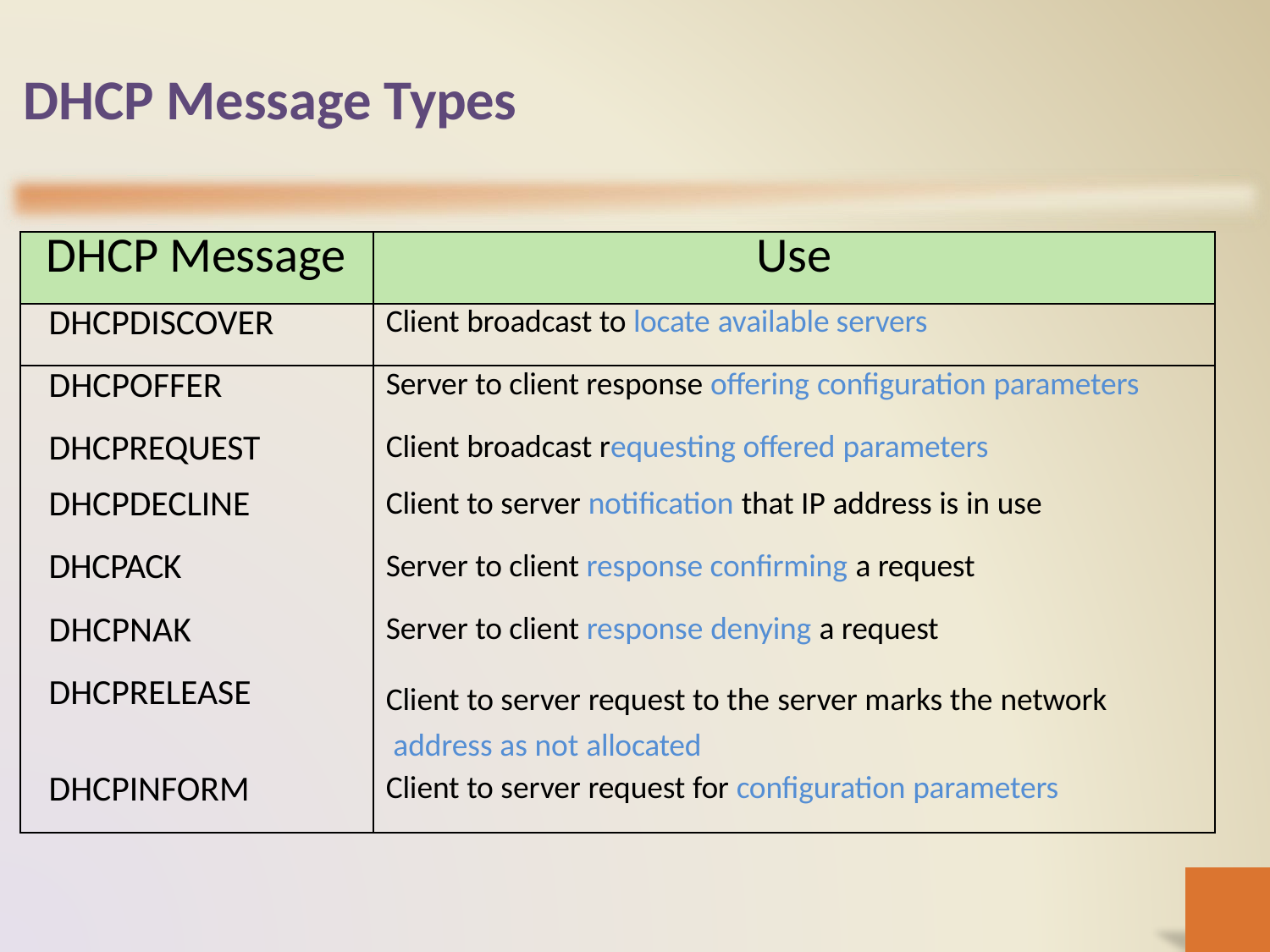

# DHCP Message Types
| DHCP Message | Use |
| --- | --- |
| DHCPDISCOVER | Client broadcast to locate available servers |
| DHCPOFFER | Server to client response offering configuration parameters |
| DHCPREQUEST | Client broadcast requesting offered parameters |
| DHCPDECLINE | Client to server notification that IP address is in use |
| DHCPACK | Server to client response confirming a request |
| DHCPNAK | Server to client response denying a request |
| DHCPRELEASE | Client to server request to the server marks the network address as not allocated |
| DHCPINFORM | Client to server request for configuration parameters |